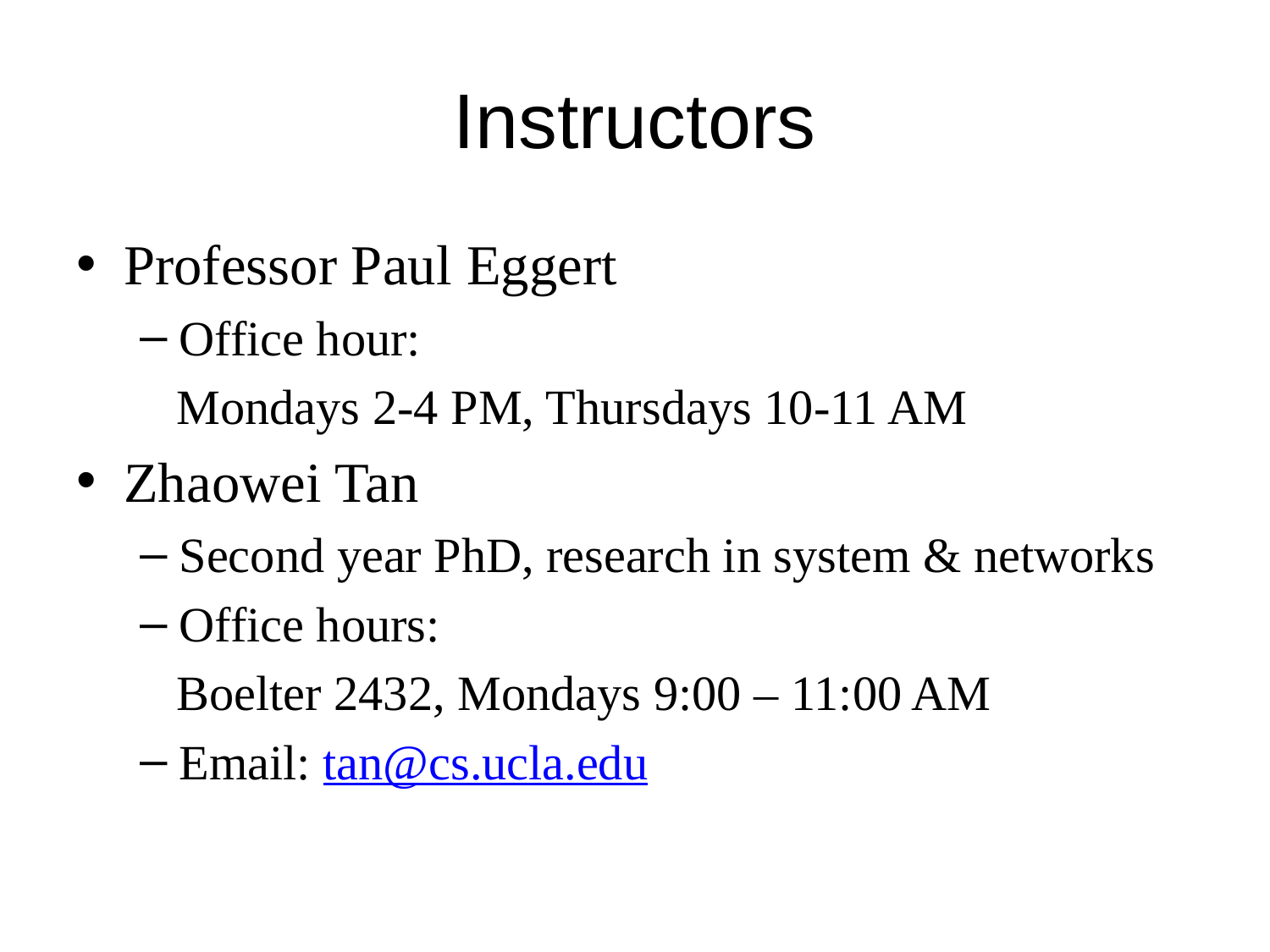

# Instructors
Professor Paul Eggert
Office hour:
   Mondays 2-4 PM, Thursdays 10-11 AM
Zhaowei Tan
Second year PhD, research in system & networks
Office hours:
   Boelter 2432, Mondays 9:00 – 11:00 AM
Email: tan@cs.ucla.edu